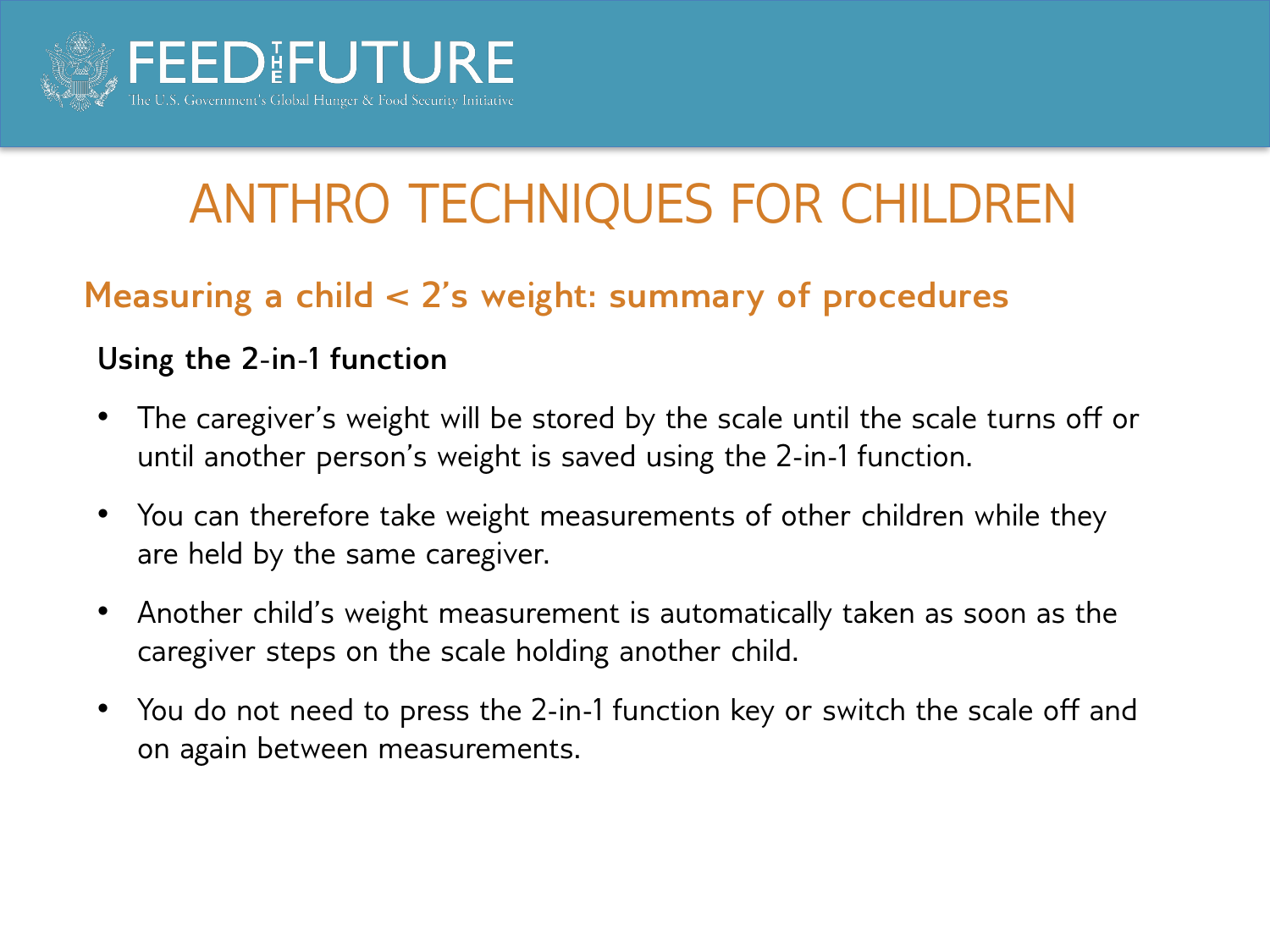

# ANTHRO TECHNIQUES FOR CHILDREN
Measuring a child < 2’s weight: summary of procedures
Using the 2-in-1 function
The caregiver’s weight will be stored by the scale until the scale turns off or until another person’s weight is saved using the 2-in-1 function.
You can therefore take weight measurements of other children while they are held by the same caregiver.
Another child’s weight measurement is automatically taken as soon as the caregiver steps on the scale holding another child.
You do not need to press the 2-in-1 function key or switch the scale off and on again between measurements.